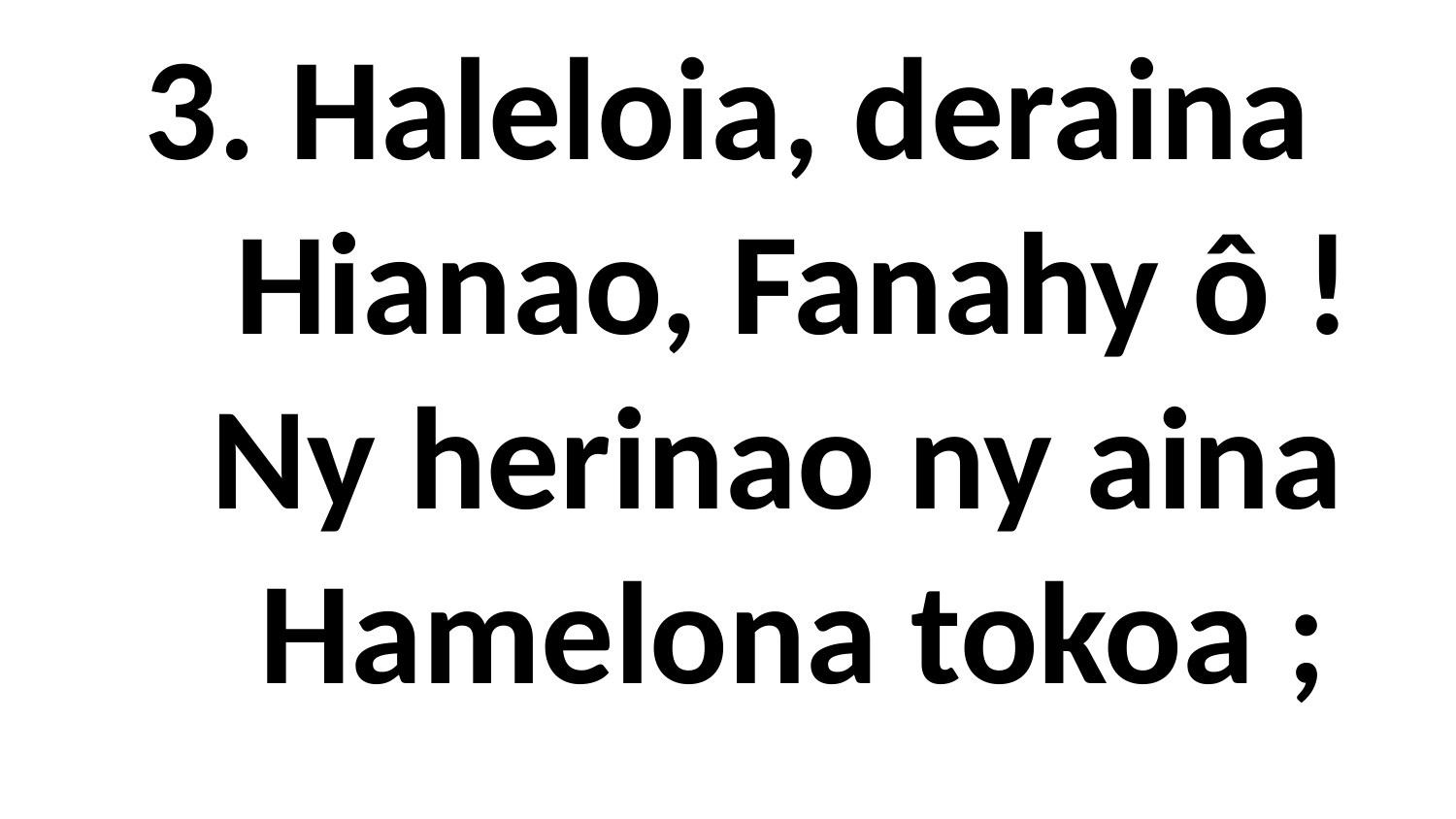

3. Haleloia, deraina
    Hianao, Fanahy ô !
   Ny herinao ny aina
    Hamelona tokoa ;